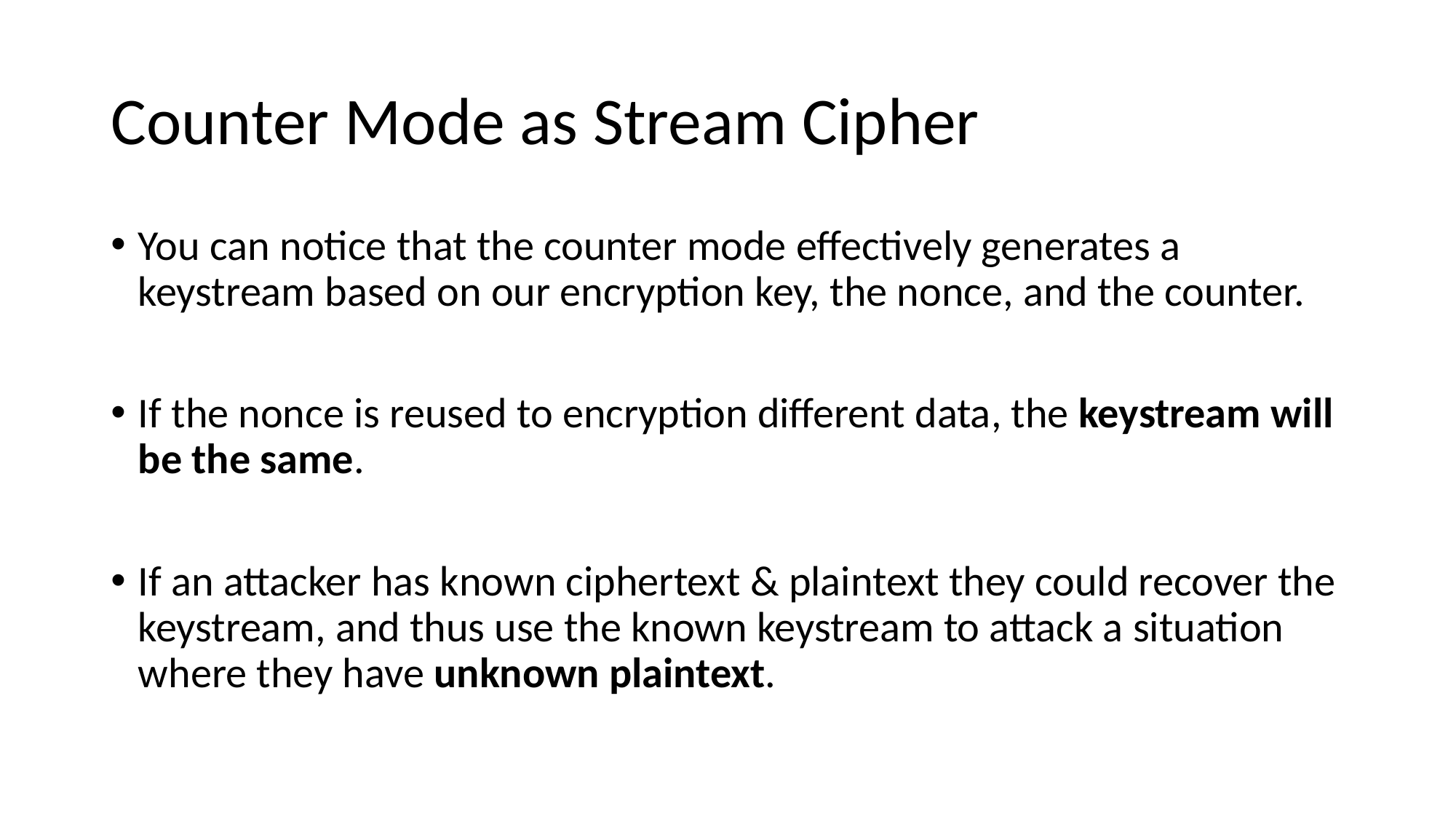

# Counter Mode as Stream Cipher
You can notice that the counter mode effectively generates a keystream based on our encryption key, the nonce, and the counter.

If the nonce is reused to encryption different data, the keystream will be the same.

If an attacker has known ciphertext & plaintext they could recover the keystream, and thus use the known keystream to attack a situation where they have unknown plaintext.